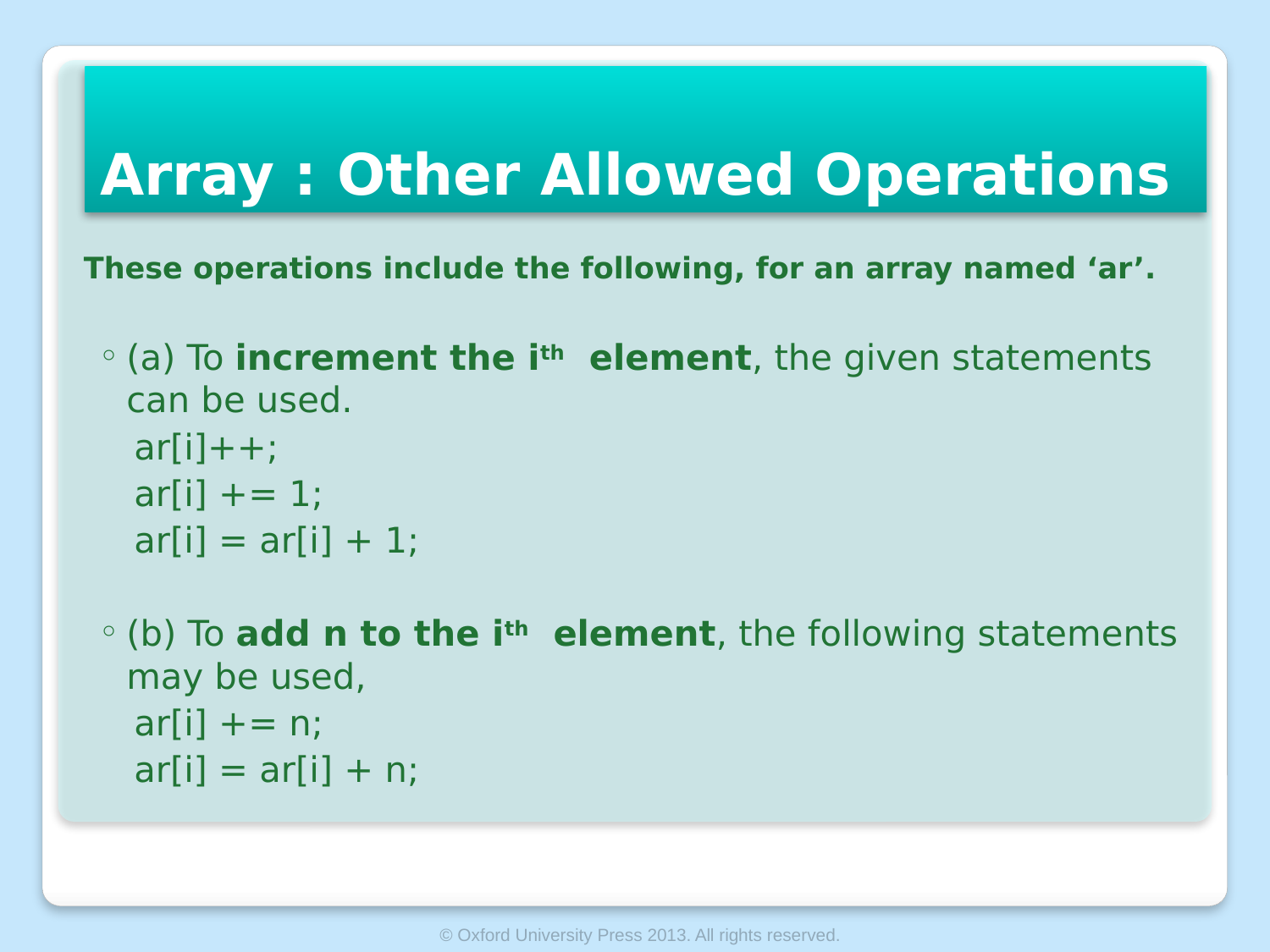

Array : Other Allowed Operations
These operations include the following, for an array named ‘ar’.

(a) To increment the ith  element, the given statements can be used.
ar[i]++;
ar[i] += 1;
ar[i] = ar[i] + 1;

(b) To add n to the ith  element, the following statements may be used,
ar[i] += n;
ar[i] = ar[i] + n;

© Oxford University Press 2013. All rights reserved.